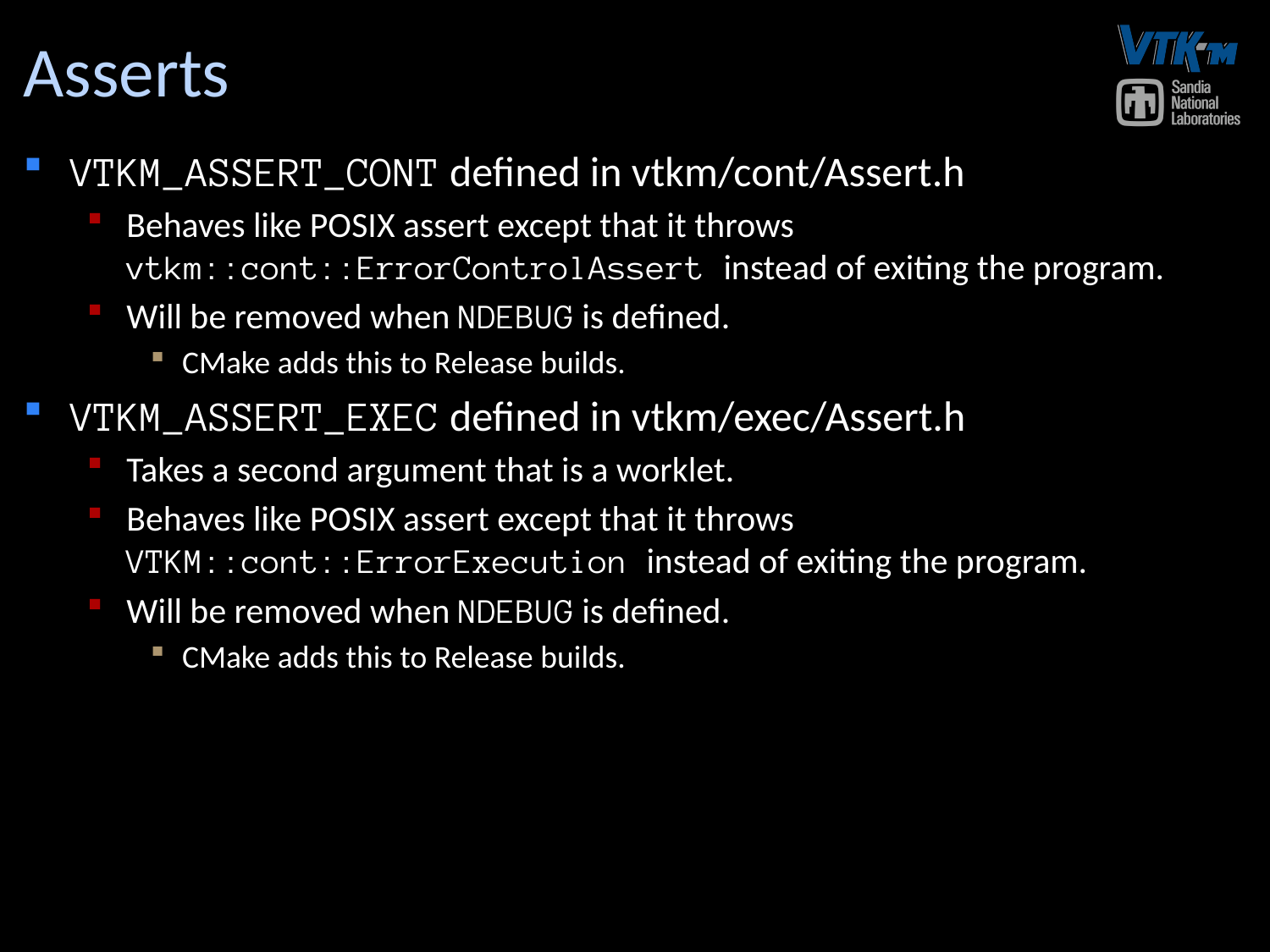

# Asserts
VTKM_ASSERT_CONT defined in vtkm/cont/Assert.h
Behaves like POSIX assert except that it throws vtkm::cont::ErrorControlAssert instead of exiting the program.
Will be removed when NDEBUG is defined.
CMake adds this to Release builds.
VTKM_ASSERT_EXEC defined in vtkm/exec/Assert.h
Takes a second argument that is a worklet.
Behaves like POSIX assert except that it throws VTKM::cont::ErrorExecution instead of exiting the program.
Will be removed when NDEBUG is defined.
CMake adds this to Release builds.